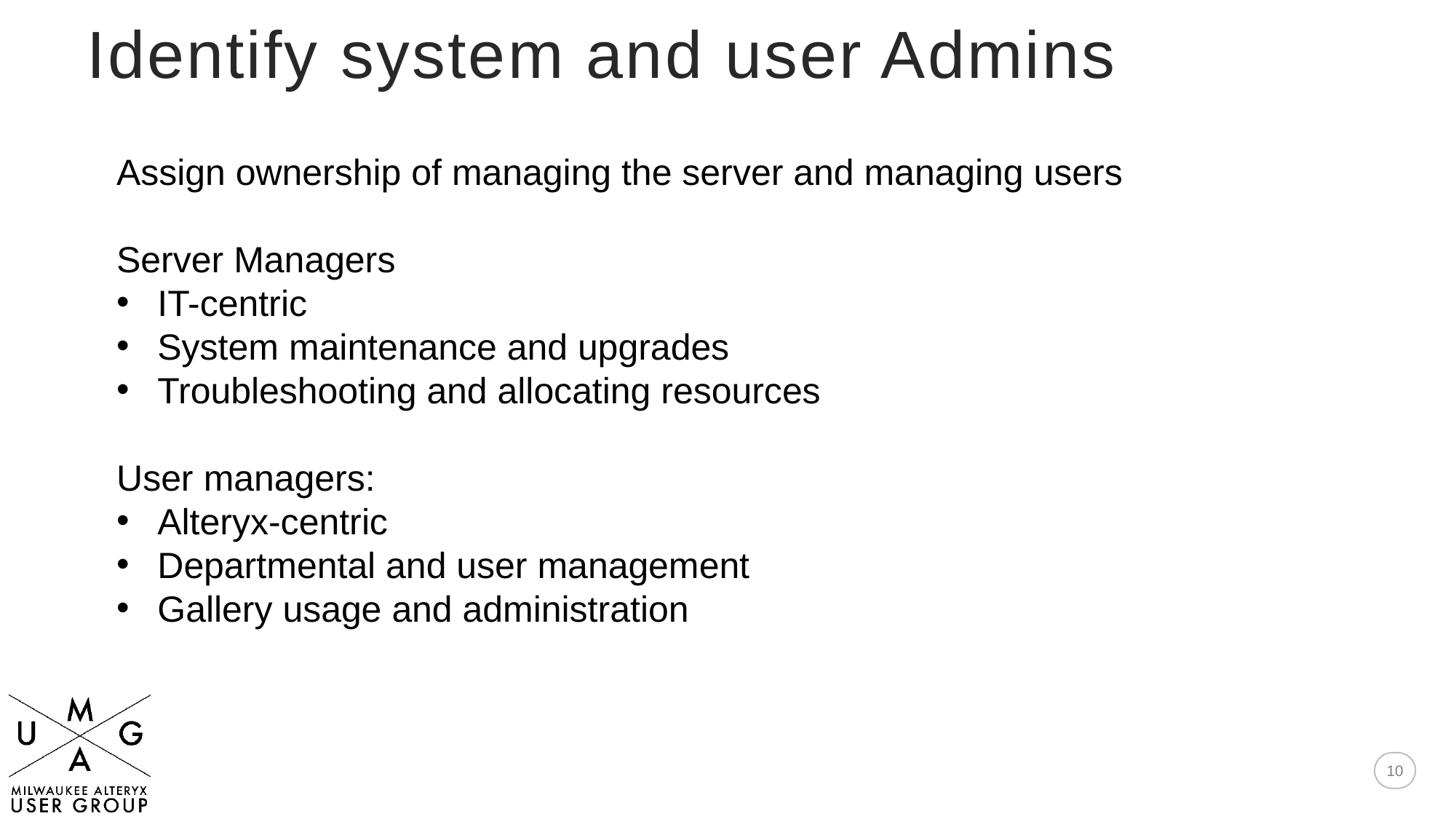

Identify system and user Admins
Assign ownership of managing the server and managing users

Server Managers
IT-centric
System maintenance and upgrades
Troubleshooting and allocating resources

User managers:
Alteryx-centric
Departmental and user management
Gallery usage and administration
10